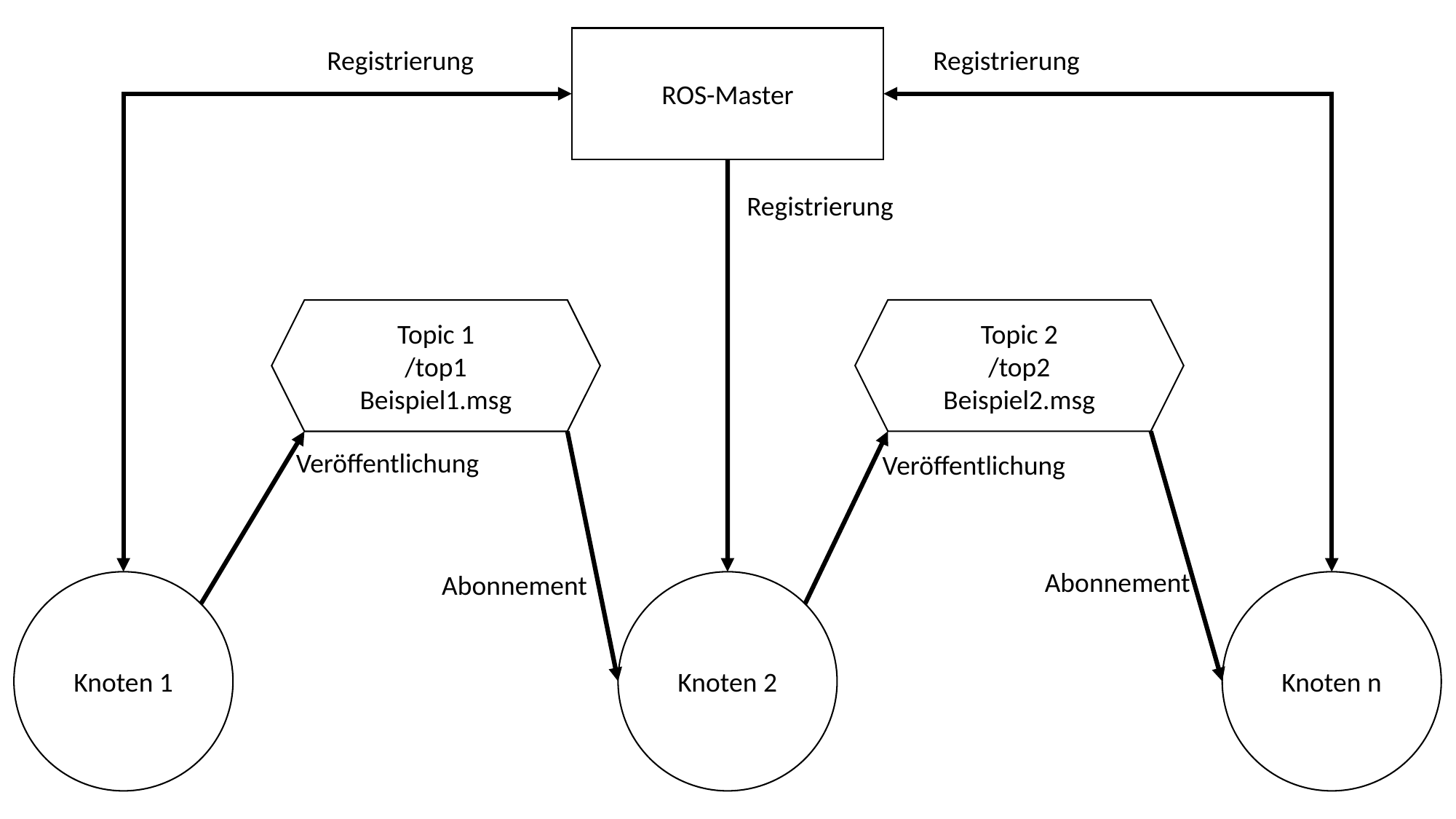

ROS-Master
Registrierung
Registrierung
Registrierung
Topic 2
/top2
Beispiel2.msg
Topic 1
/top1
Beispiel1.msg
Veröffentlichung
Veröffentlichung
Abonnement
Abonnement
Knoten 1
Knoten 2
Knoten n